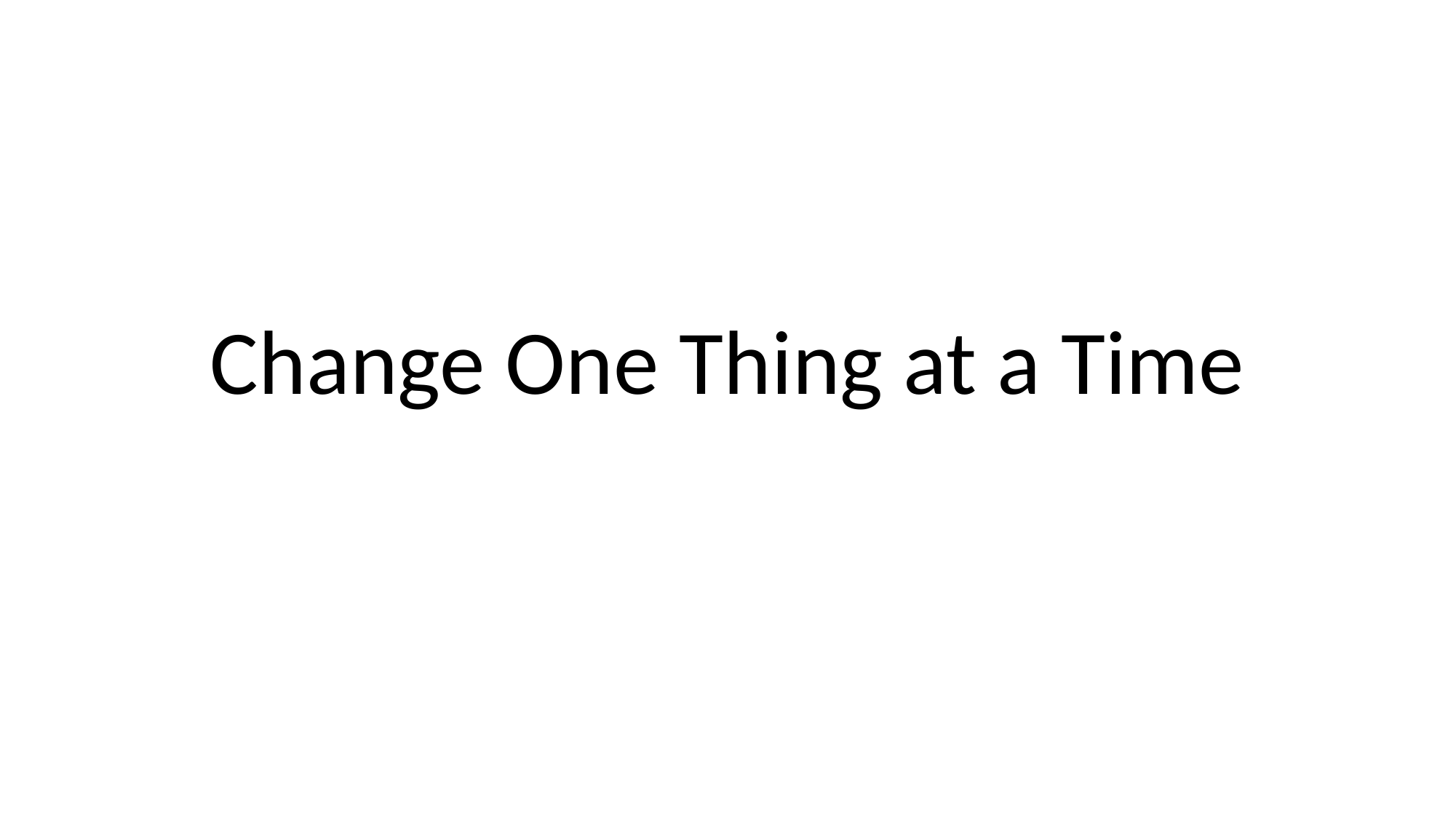

# Change One Thing at a Time